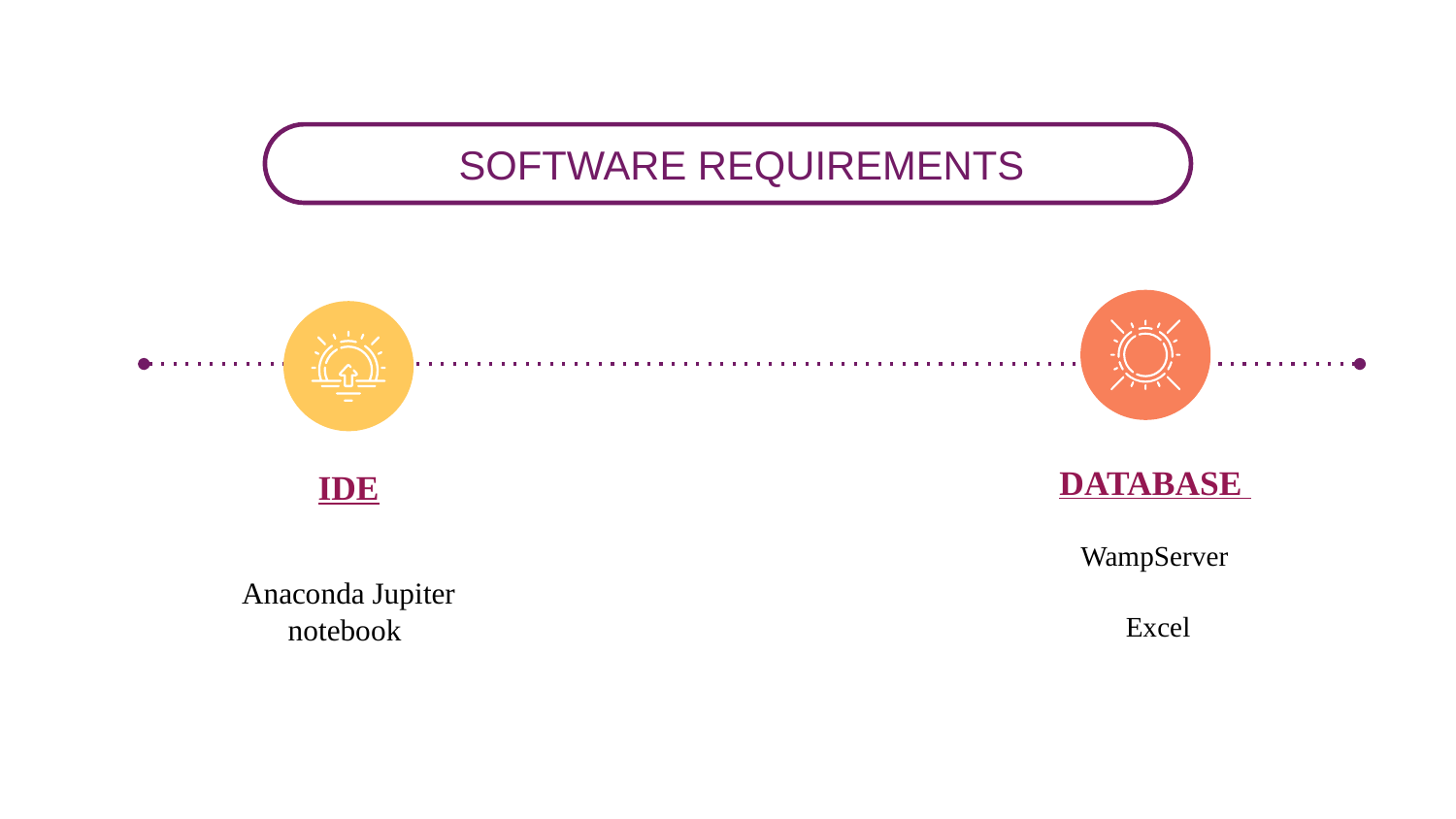

SOFTWARE REQUIREMENTS

DATABASE
IDE
WampServer
Excel
Anaconda Jupiter notebook